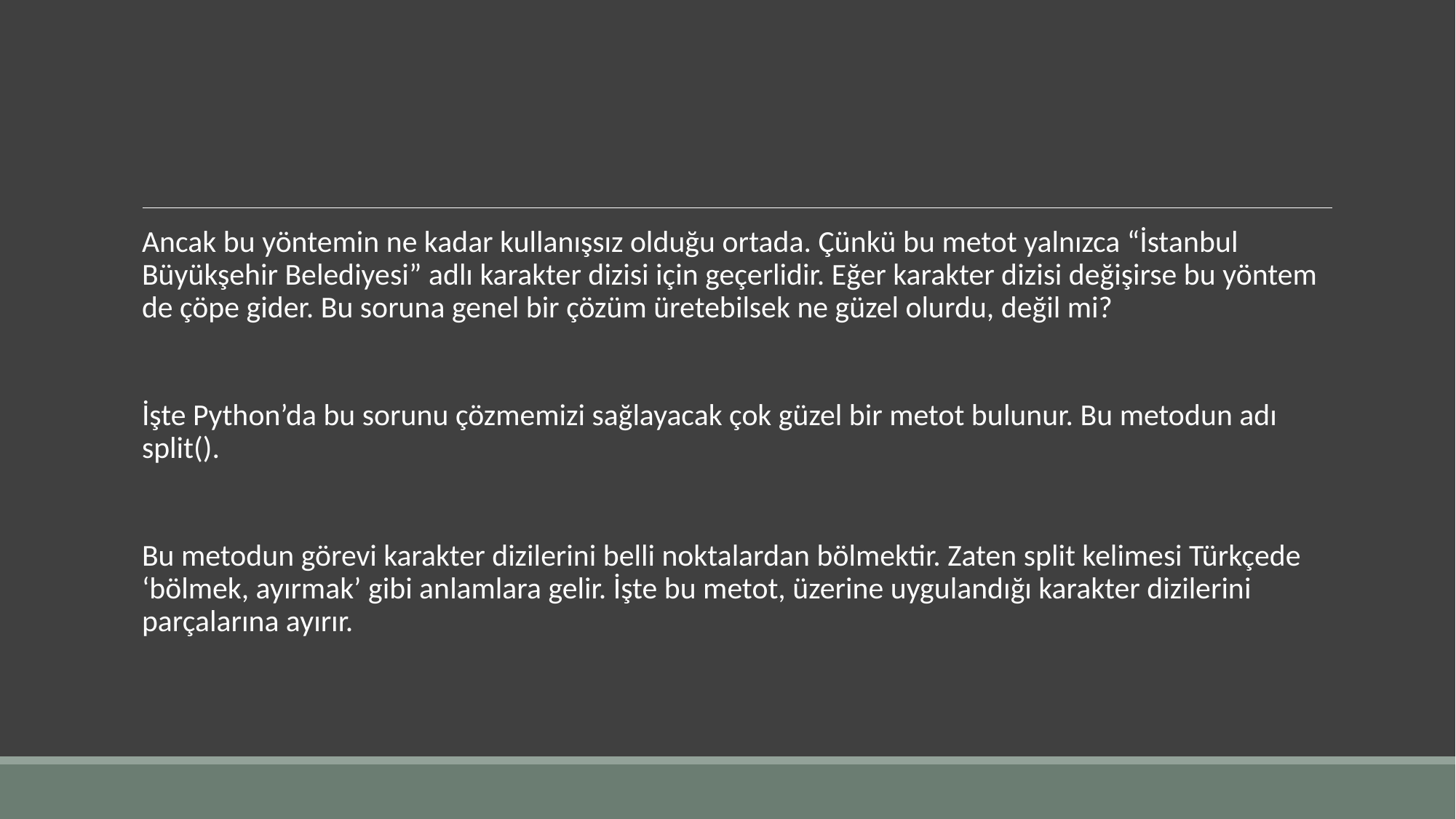

#
Ancak bu yöntemin ne kadar kullanışsız olduğu ortada. Çünkü bu metot yalnızca “İstanbul Büyükşehir Belediyesi” adlı karakter dizisi için geçerlidir. Eğer karakter dizisi değişirse bu yöntem de çöpe gider. Bu soruna genel bir çözüm üretebilsek ne güzel olurdu, değil mi?

İşte Python’da bu sorunu çözmemizi sağlayacak çok güzel bir metot bulunur. Bu metodun adı split().

Bu metodun görevi karakter dizilerini belli noktalardan bölmektir. Zaten split kelimesi Türkçede ‘bölmek, ayırmak’ gibi anlamlara gelir. İşte bu metot, üzerine uygulandığı karakter dizilerini parçalarına ayırır.